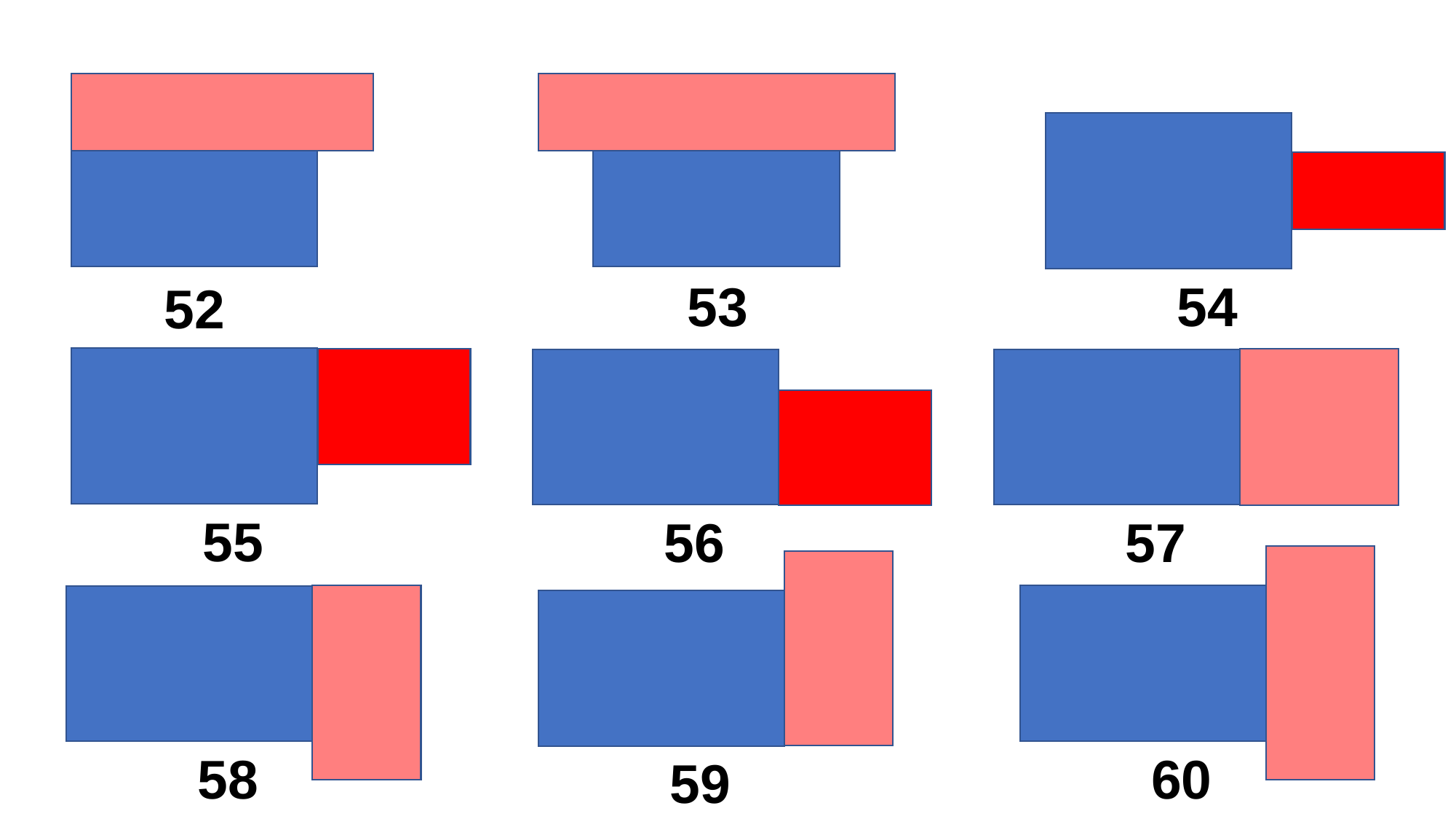

53
54
52

55
56
57

60
58
59